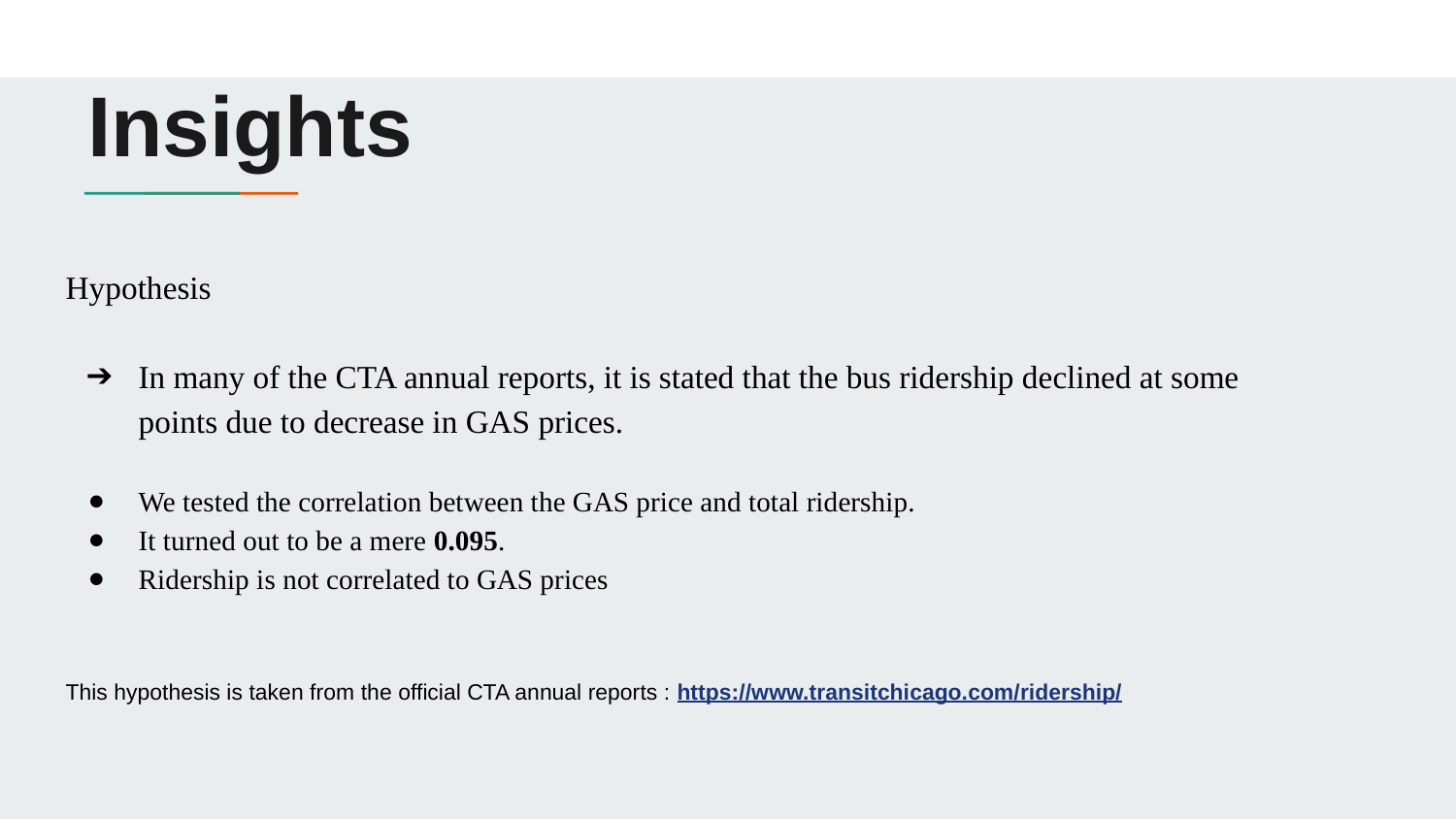

# Insights
Hypothesis

In many of the CTA annual reports, it is stated that the bus ridership declined at some points due to decrease in GAS prices.

We tested the correlation between the GAS price and total ridership.
It turned out to be a mere 0.095.
Ridership is not correlated to GAS prices

This hypothesis is taken from the official CTA annual reports : https://www.transitchicago.com/ridership/